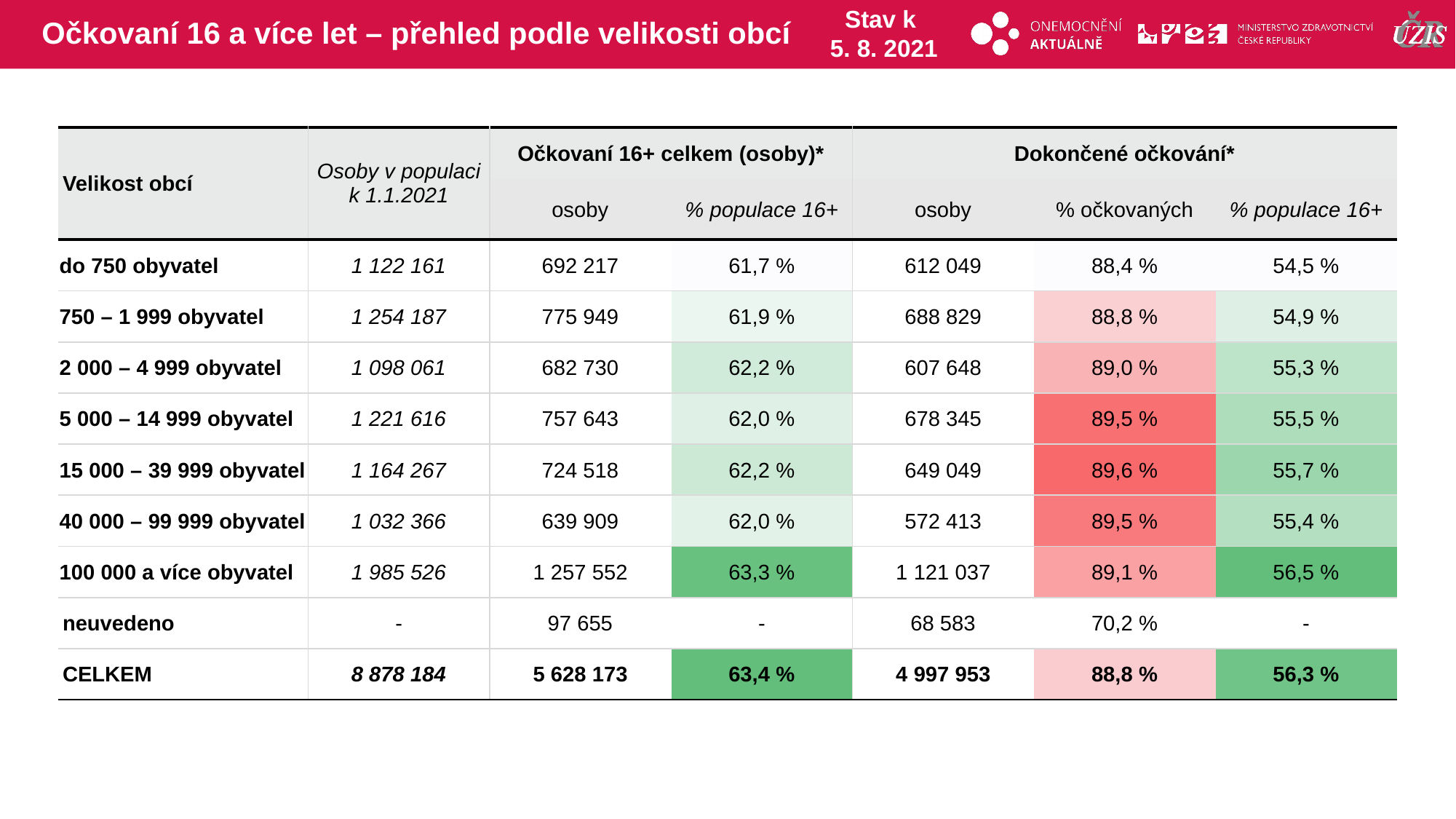

# Očkovaní 16 a více let – přehled podle velikosti obcí
Stav k
5. 8. 2021
| Velikost obcí | Osoby v populaci k 1.1.2021 | Očkovaní 16+ celkem (osoby)\* |  | Dokončené očkování\* |  |  |
| --- | --- | --- | --- | --- | --- | --- |
|  |  | osoby | % populace 16+ | osoby | % očkovaných | % populace 16+ |
| do 750 obyvatel | 1 122 161 | 692 217 | 61,7 % | 612 049 | 88,4 % | 54,5 % |
| 750 – 1 999 obyvatel | 1 254 187 | 775 949 | 61,9 % | 688 829 | 88,8 % | 54,9 % |
| 2 000 – 4 999 obyvatel | 1 098 061 | 682 730 | 62,2 % | 607 648 | 89,0 % | 55,3 % |
| 5 000 – 14 999 obyvatel | 1 221 616 | 757 643 | 62,0 % | 678 345 | 89,5 % | 55,5 % |
| 15 000 – 39 999 obyvatel | 1 164 267 | 724 518 | 62,2 % | 649 049 | 89,6 % | 55,7 % |
| 40 000 – 99 999 obyvatel | 1 032 366 | 639 909 | 62,0 % | 572 413 | 89,5 % | 55,4 % |
| 100 000 a více obyvatel | 1 985 526 | 1 257 552 | 63,3 % | 1 121 037 | 89,1 % | 56,5 % |
| neuvedeno | - | 97 655 | - | 68 583 | 70,2 % | - |
| CELKEM | 8 878 184 | 5 628 173 | 63,4 % | 4 997 953 | 88,8 % | 56,3 % |
|  |  |  |  |  |  |
| --- | --- | --- | --- | --- | --- |
|  |  |  |  |  |  |
|  |  |  |  |  |  |
|  |  |  |  |  |  |
|  |  |  |  |  |  |
|  |  |  |  |  |  |
|  |  |  |  |  |  |
|  |  |  |  |  |  |
|  |  |  |  |  |  |